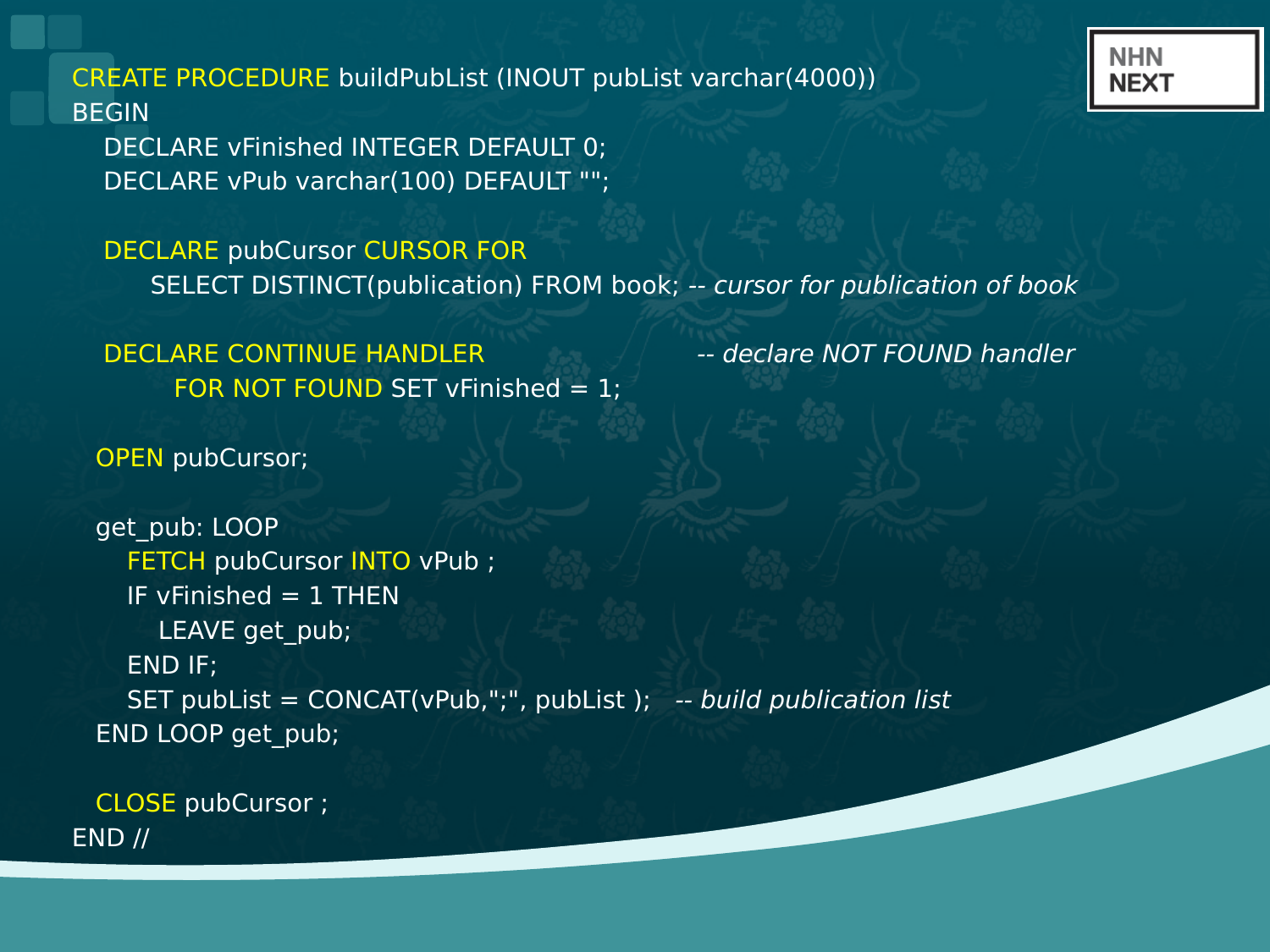

CREATE PROCEDURE buildPubList (INOUT pubList varchar(4000))
BEGIN
    DECLARE vFinished INTEGER DEFAULT 0;
    DECLARE vPub varchar(100) DEFAULT "";

    DECLARE pubCursor CURSOR FOR
          SELECT DISTINCT(publication) FROM book; -- cursor for publication of book

    DECLARE CONTINUE HANDLER                           -- declare NOT FOUND handler
             FOR NOT FOUND SET vFinished = 1;

   OPEN pubCursor;

   get_pub: LOOP
       FETCH pubCursor INTO vPub ;
       IF vFinished = 1 THEN
           LEAVE get_pub;
       END IF;
       SET pubList = CONCAT(vPub,";", pubList );   -- build publication list
   END LOOP get_pub;

   CLOSE pubCursor ;
END //